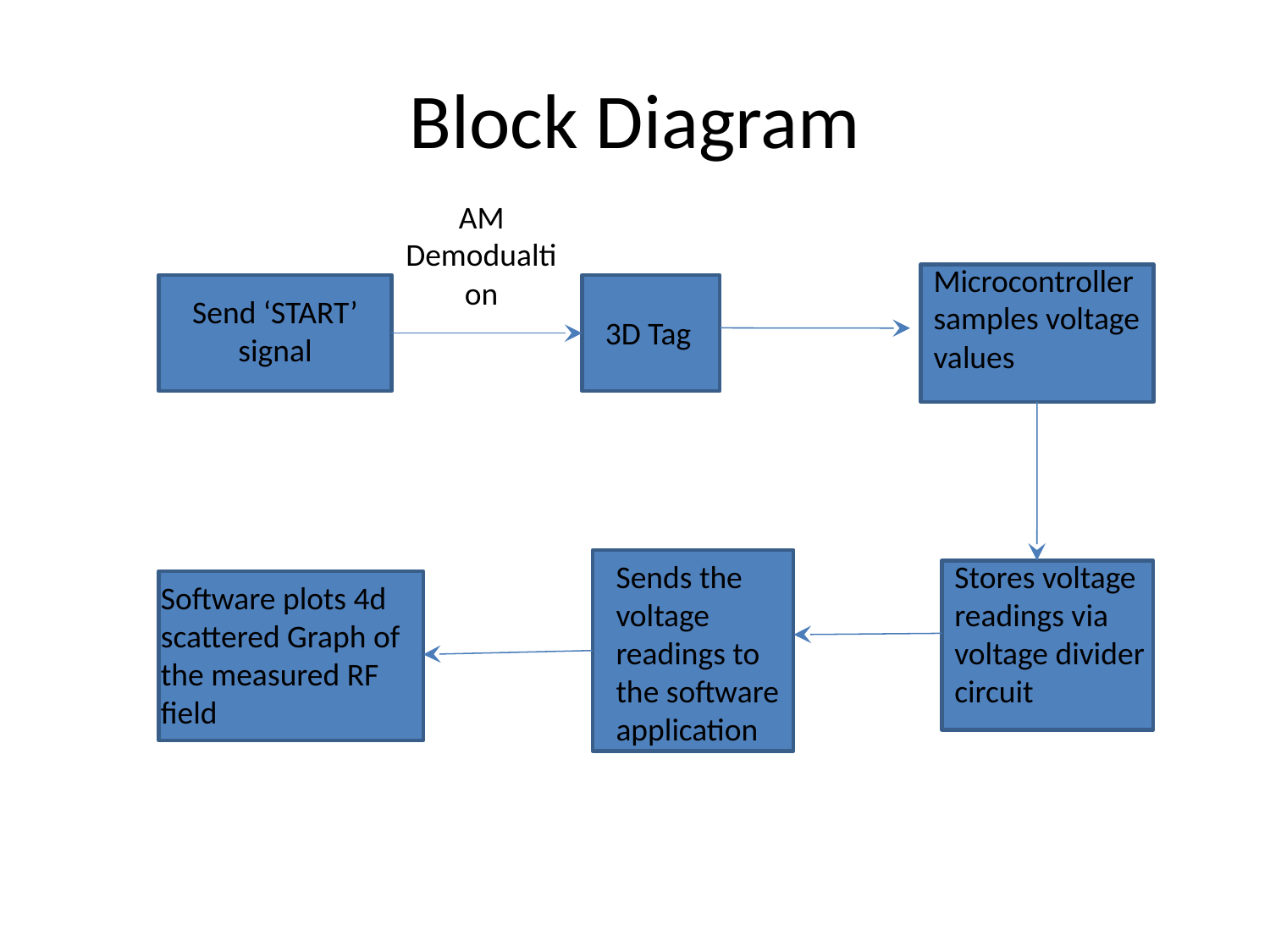

# Block Diagram
AM Demodualtion
Microcontroller samples voltage values

Send ‘START’ signal
3D Tag

Sends the voltage readings to the software application
Stores voltage readings via voltage divider circuit

Software plots 4d scattered Graph of the measured RF field